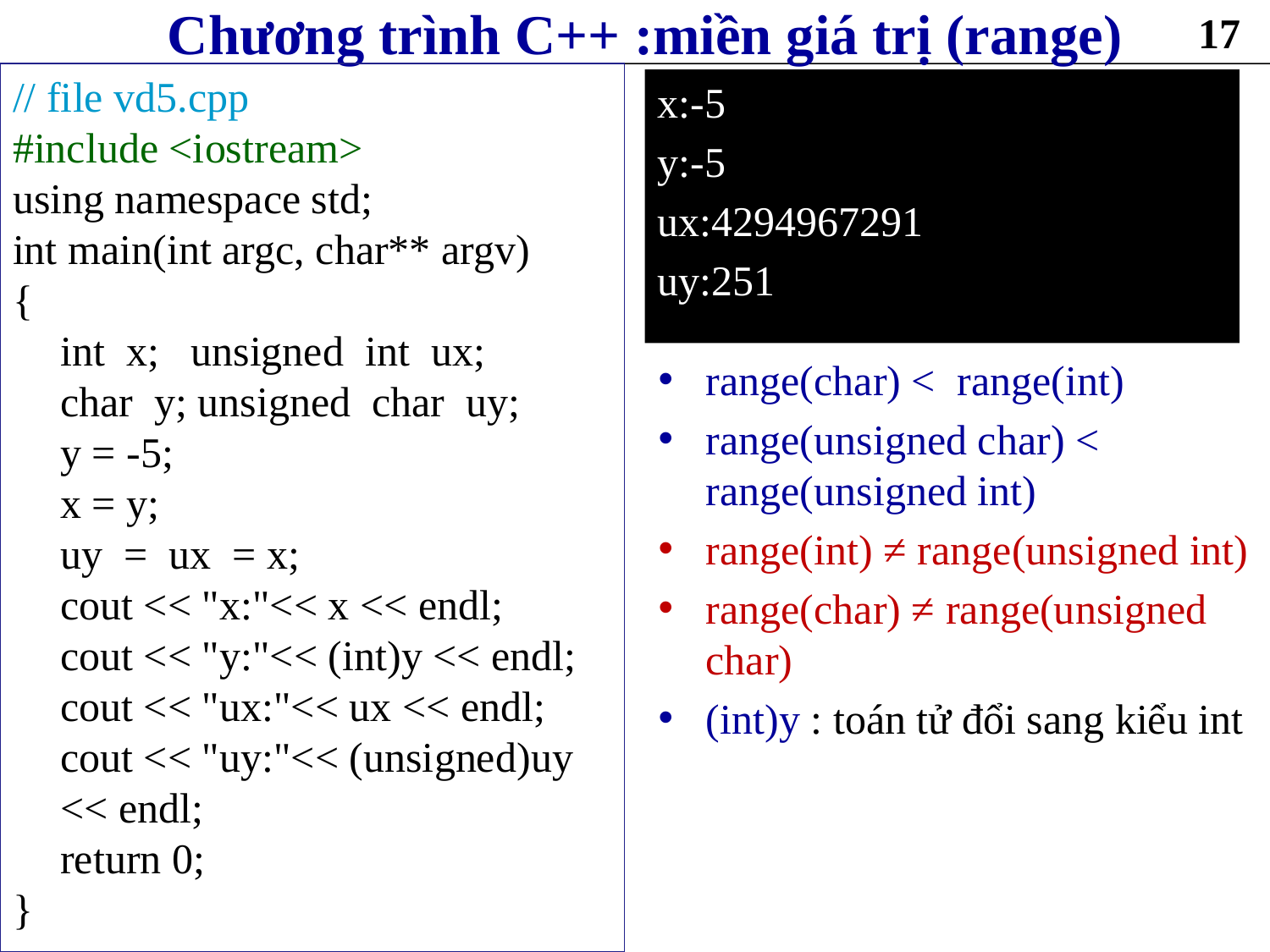

# Chương trình C++ :miền giá trị (range)
17
// file vd5.cpp
#include <iostream>
using namespace std;
int main(int argc, char** argv)
{
	int  x;   unsigned  int  ux;
	char  y; unsigned  char  uy;
	y = -5;
	x = y;
	uy  =  ux  = x;
	cout << "x:"<< x << endl;
	cout << "y:"<< (int)y << endl;
	cout << "ux:"<< ux << endl;
	cout << "uy:"<< (unsigned)uy << endl;
	return 0;
}
x:-5
y:-5
ux:4294967291
uy:251
range(char) <  range(int)
range(unsigned char) <  range(unsigned int)
range(int) ≠ range(unsigned int)
range(char) ≠ range(unsigned char)
(int)y : toán tử đổi sang kiểu int